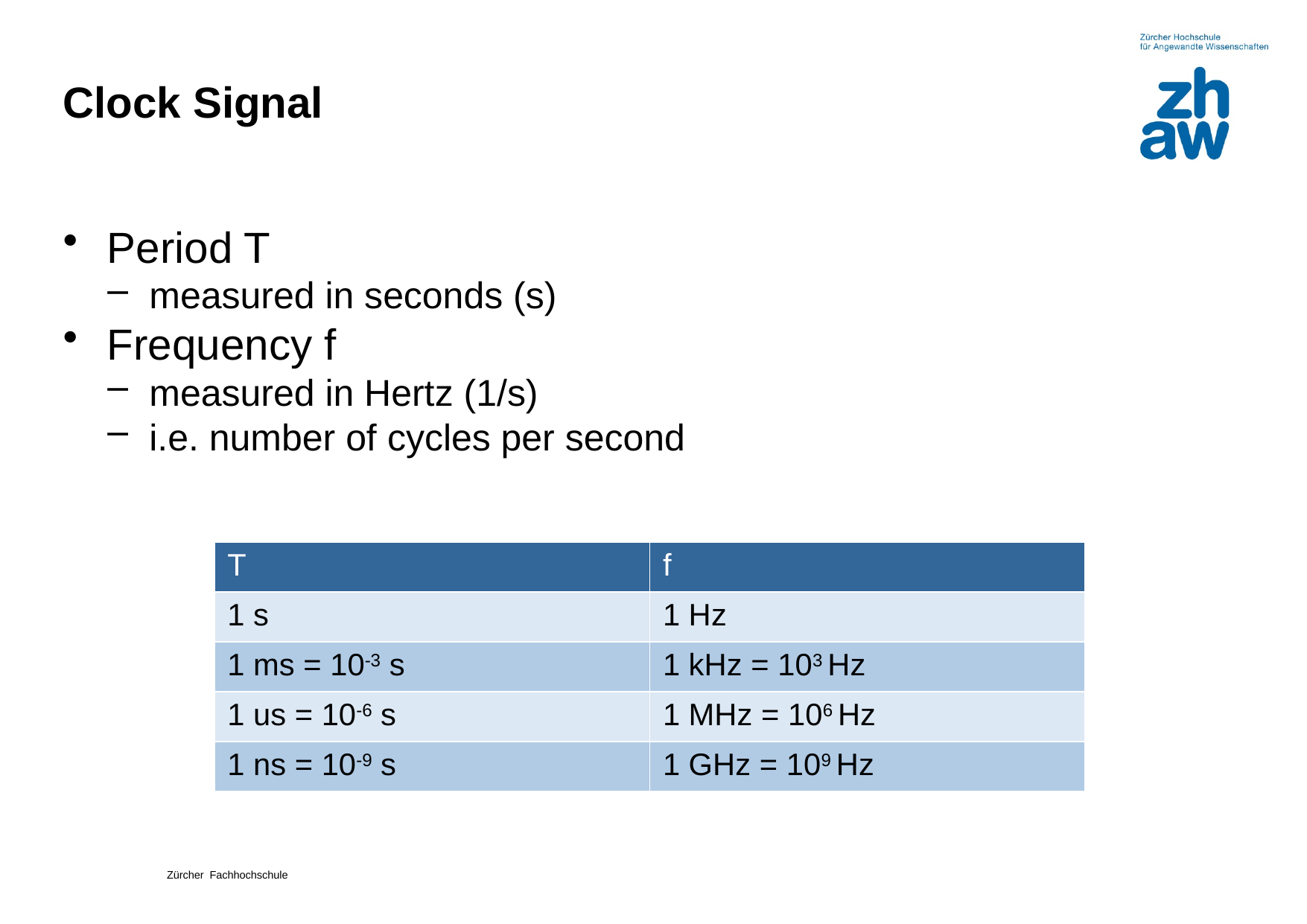

# Clock Signal
Period T
measured in seconds (s)
Frequency f
measured in Hertz (1/s)
i.e. number of cycles per second
| T | f |
| --- | --- |
| 1 s | 1 Hz |
| 1 ms = 10-3 s | 1 kHz = 103 Hz |
| 1 us = 10-6 s | 1 MHz = 106 Hz |
| 1 ns = 10-9 s | 1 GHz = 109 Hz |